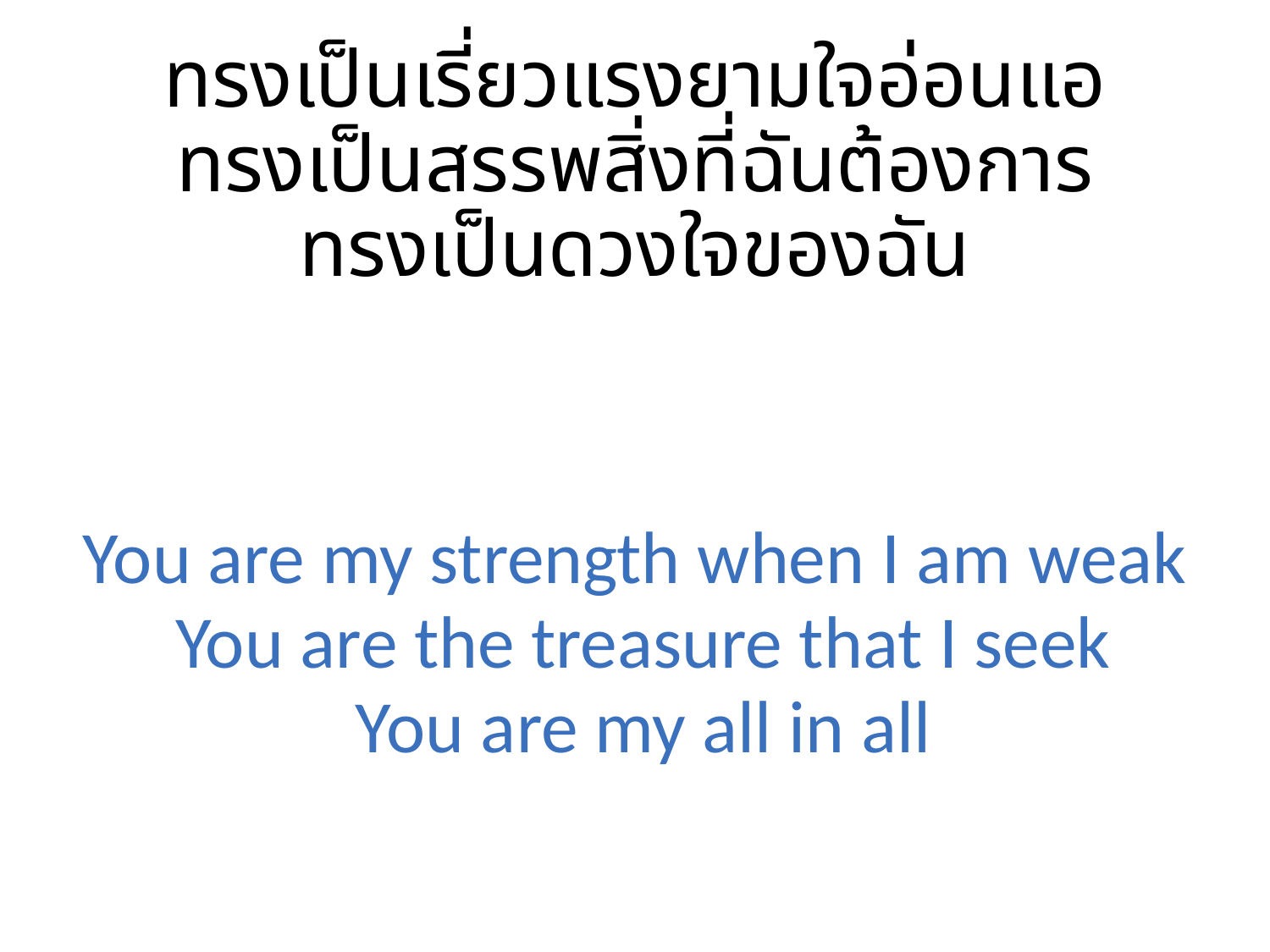

ทรงเป็นเรี่ยวแรงยามใจอ่อนแอ
ทรงเป็นสรรพสิ่งที่ฉันต้องการ
ทรงเป็นดวงใจของฉัน
You are my strength when I am weak
 You are the treasure that I seek
 You are my all in all